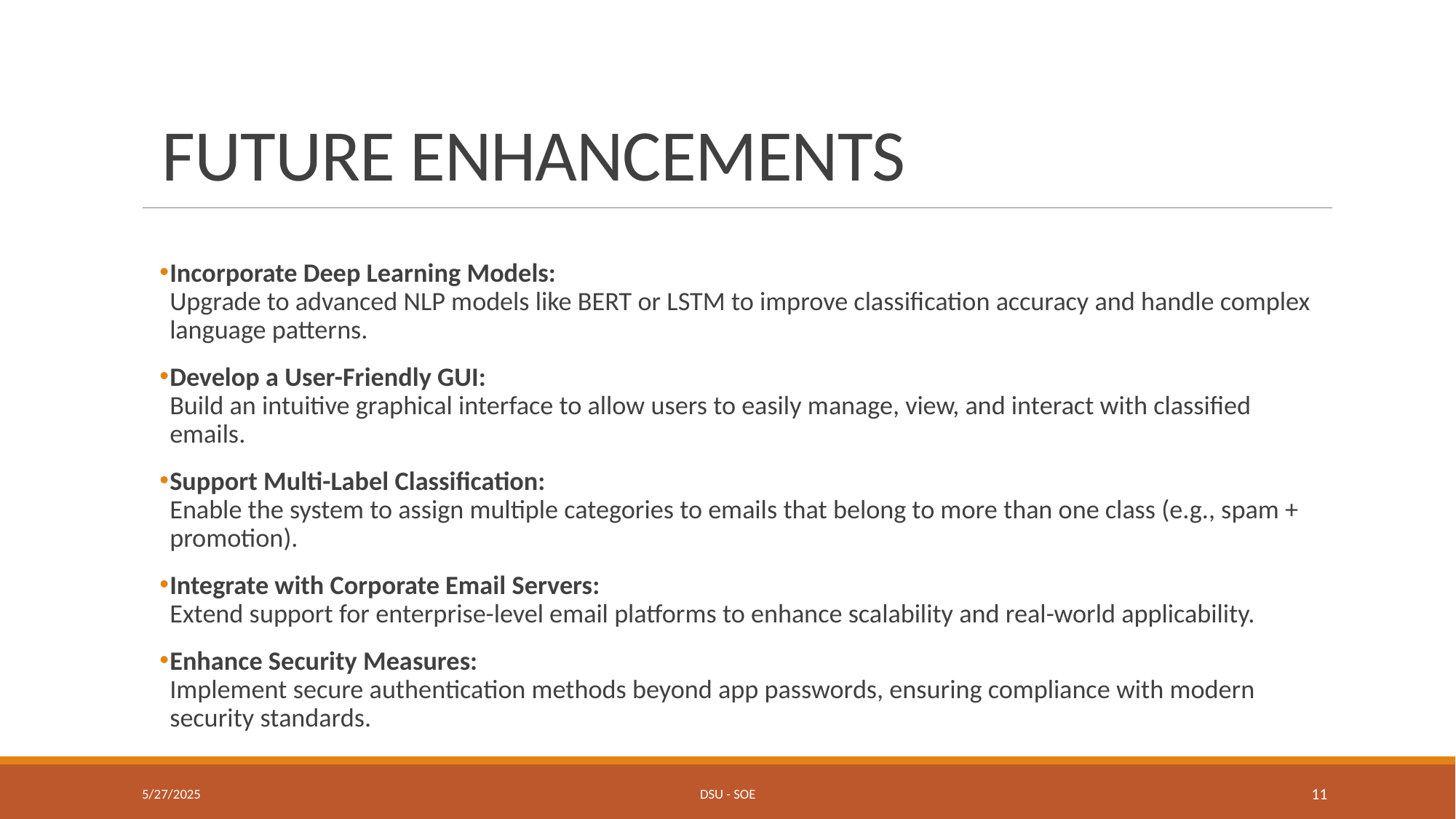

# FUTURE ENHANCEMENTS
Incorporate Deep Learning Models:
Upgrade to advanced NLP models like BERT or LSTM to improve classification accuracy and handle complex language patterns.
Develop a User-Friendly GUI:
Build an intuitive graphical interface to allow users to easily manage, view, and interact with classified emails.
Support Multi-Label Classification:
Enable the system to assign multiple categories to emails that belong to more than one class (e.g., spam + promotion).
Integrate with Corporate Email Servers:
Extend support for enterprise-level email platforms to enhance scalability and real-world applicability.
Enhance Security Measures:
Implement secure authentication methods beyond app passwords, ensuring compliance with modern security standards.

5/27/2025
DSU - SOE
11